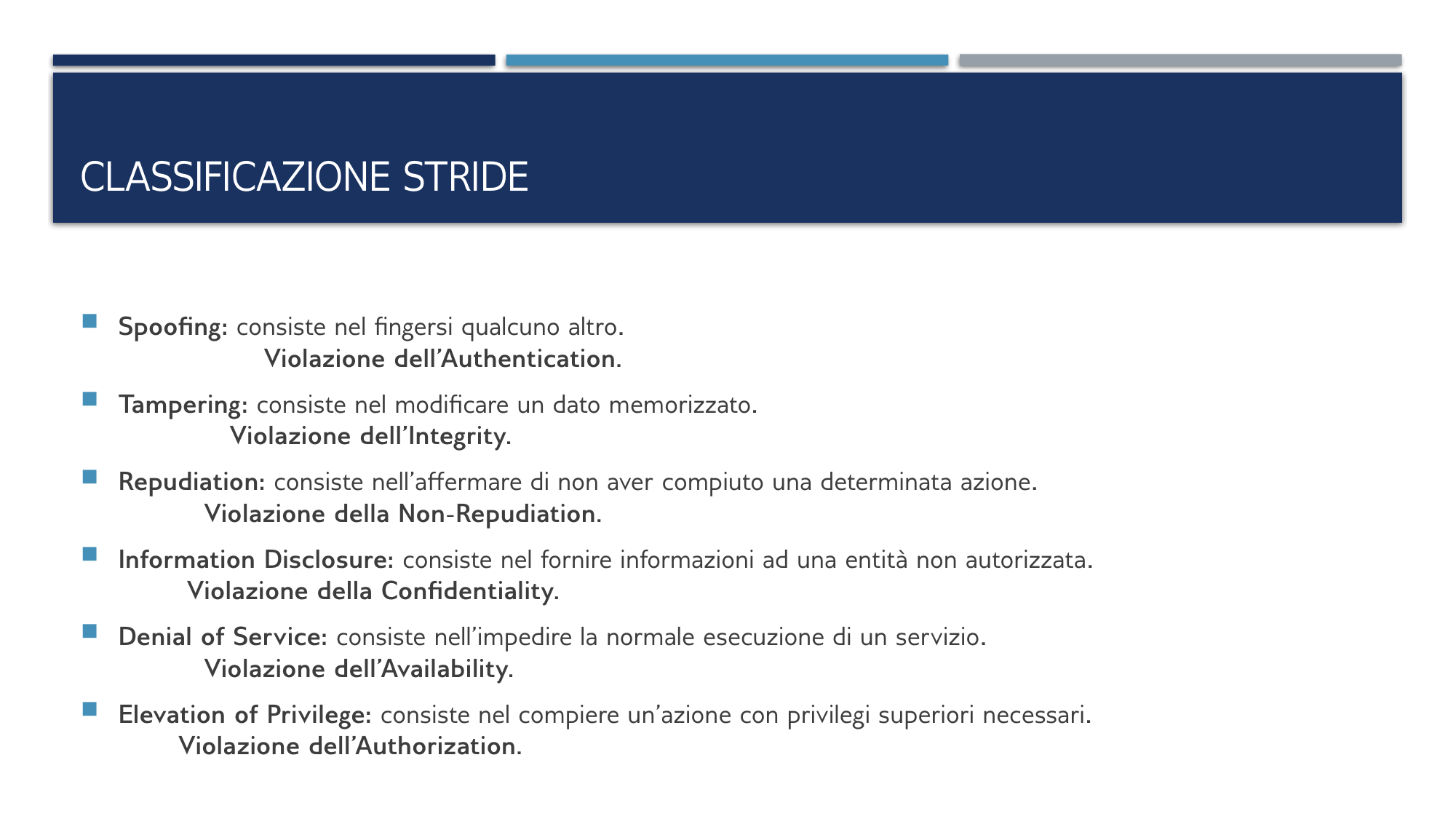

# Classificazione stride

Spoofing: consiste nel fingersi qualcuno altro.                                                                                                         Violazione dell’Authentication.
Tampering: consiste nel modificare un dato memorizzato.                                                                                      Violazione dell’Integrity.
Repudiation: consiste nell’affermare di non aver compiuto una determinata azione.                                                  Violazione della Non-Repudiation.
Information Disclosure: consiste nel fornire informazioni ad una entità non autorizzata.                                         Violazione della Confidentiality.
Denial of Service: consiste nell’impedire la normale esecuzione di un servizio.                                                        Violazione dell’Availability.
Elevation of Privilege: consiste nel compiere un’azione con privilegi superiori necessari.                                         Violazione dell’Authorization.